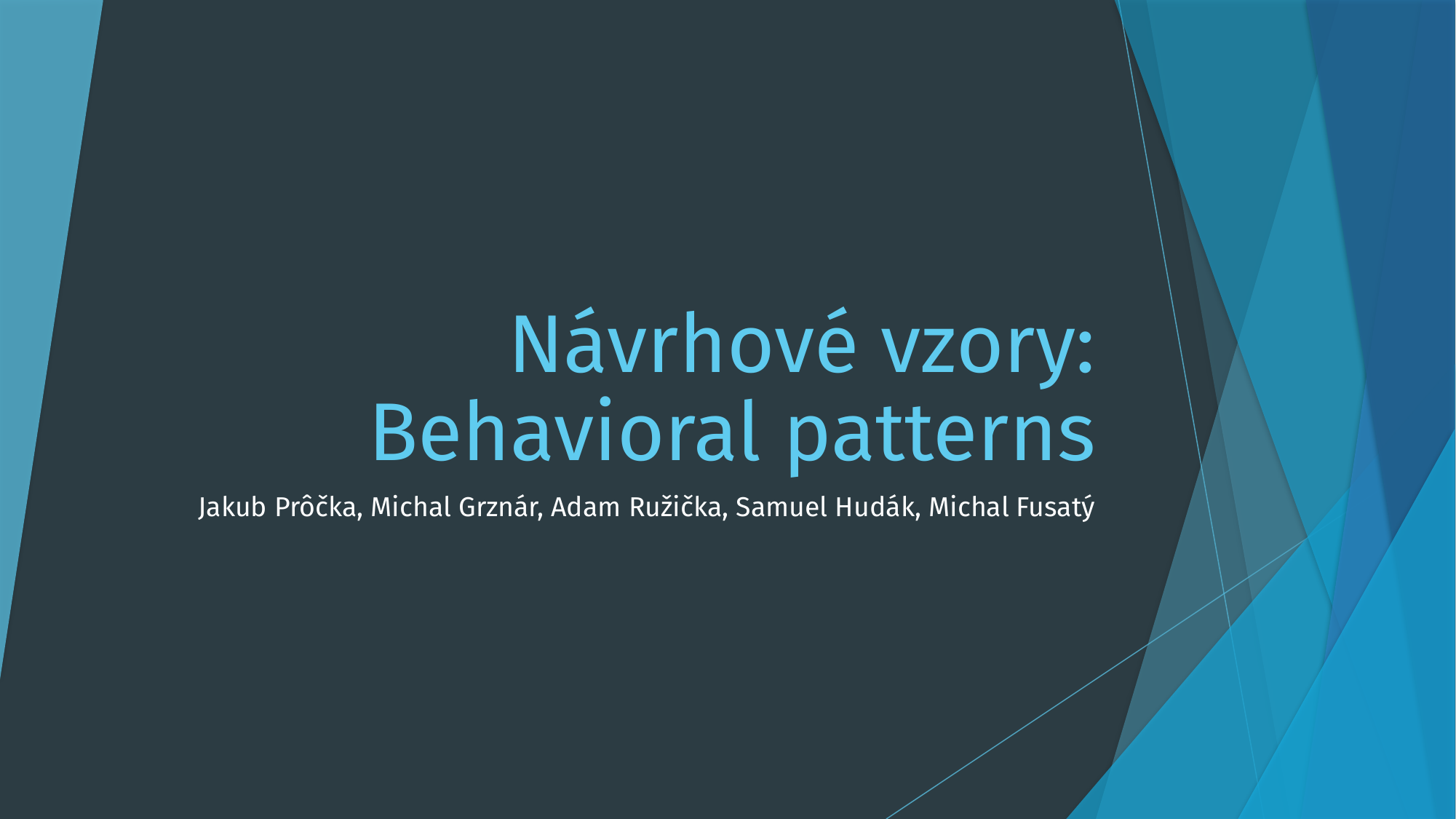

# Návrhové vzory: Behavioral patterns
Jakub Prôčka, Michal Grznár, Adam Ružička, Samuel Hudák, Michal Fusatý